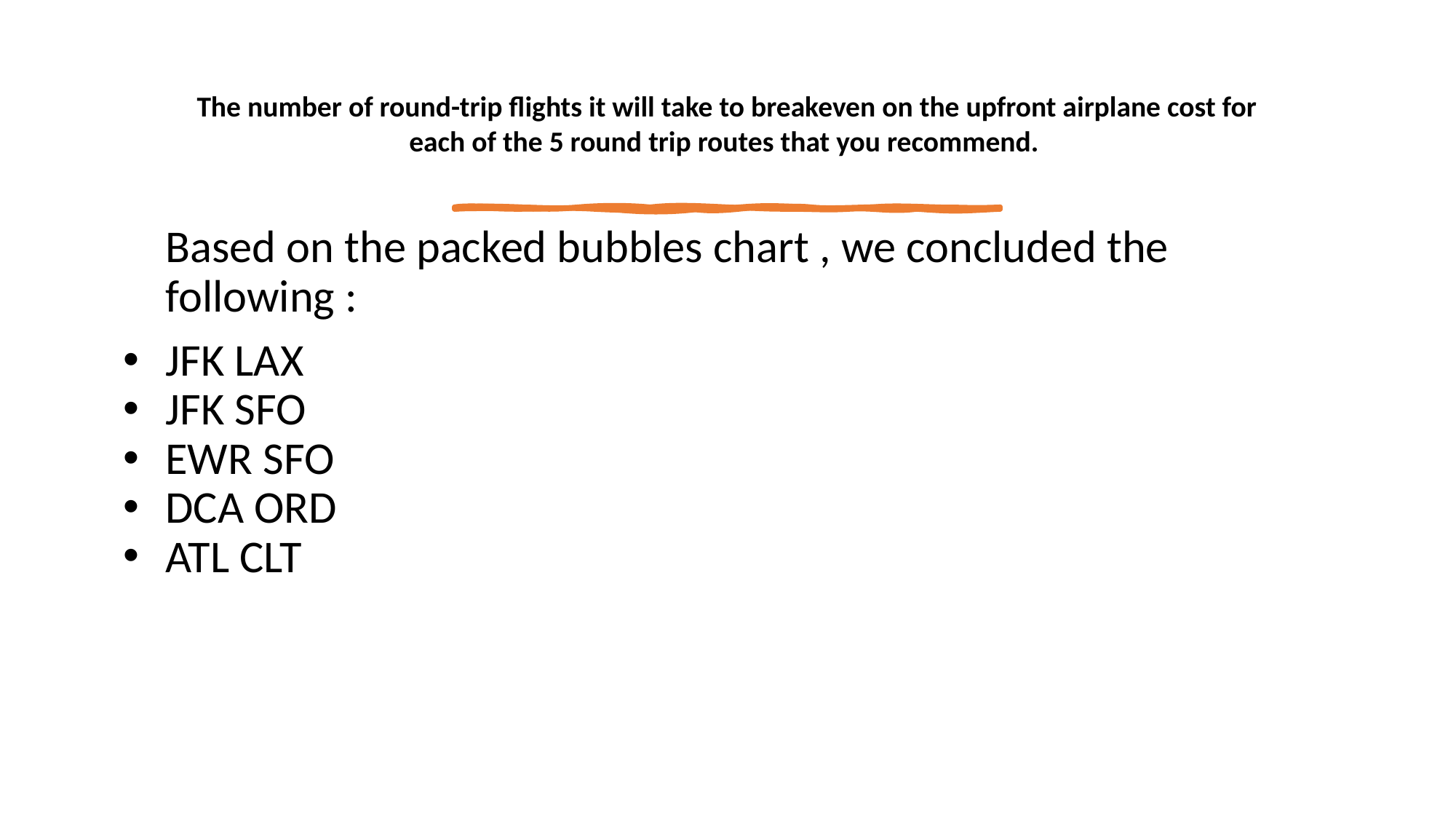

# The number of round-trip flights it will take to breakeven on the upfront airplane cost for
each of the 5 round trip routes that you recommend.

Based on the packed bubbles chart , we concluded the following :
JFK LAX
JFK SFO
EWR SFO
DCA ORD
ATL CLT